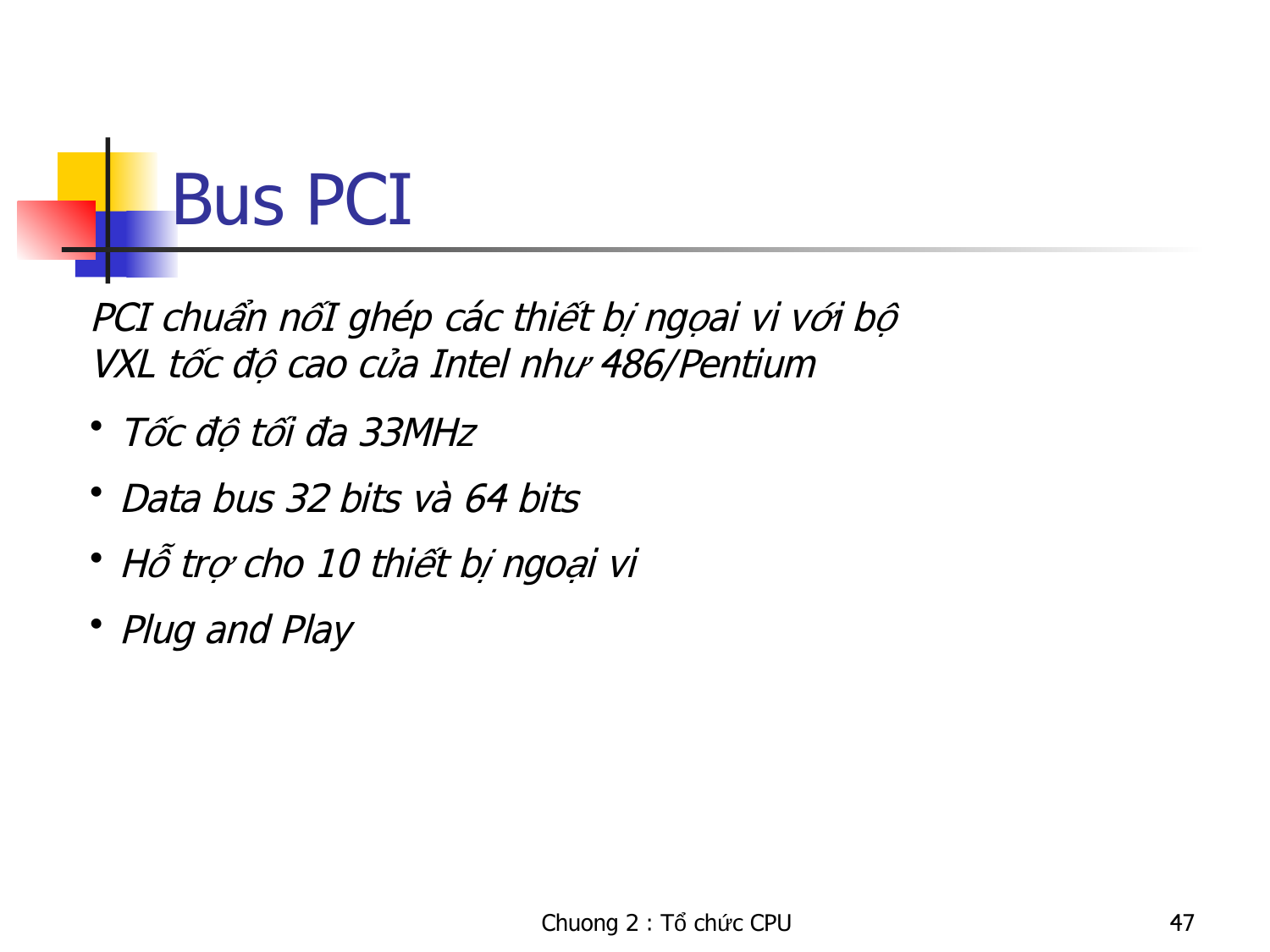

# Bus PCI
PCI chuẩn nốI ghép các thiết bị ngọai vi với bộ VXL tốc độ cao của Intel như 486/Pentium
Tốc độ tối đa 33MHz
Data bus 32 bits và 64 bits
Hỗ trợ cho 10 thiết bị ngoại vi
Plug and Play
Chuong 2 : Tổ chức CPU
47